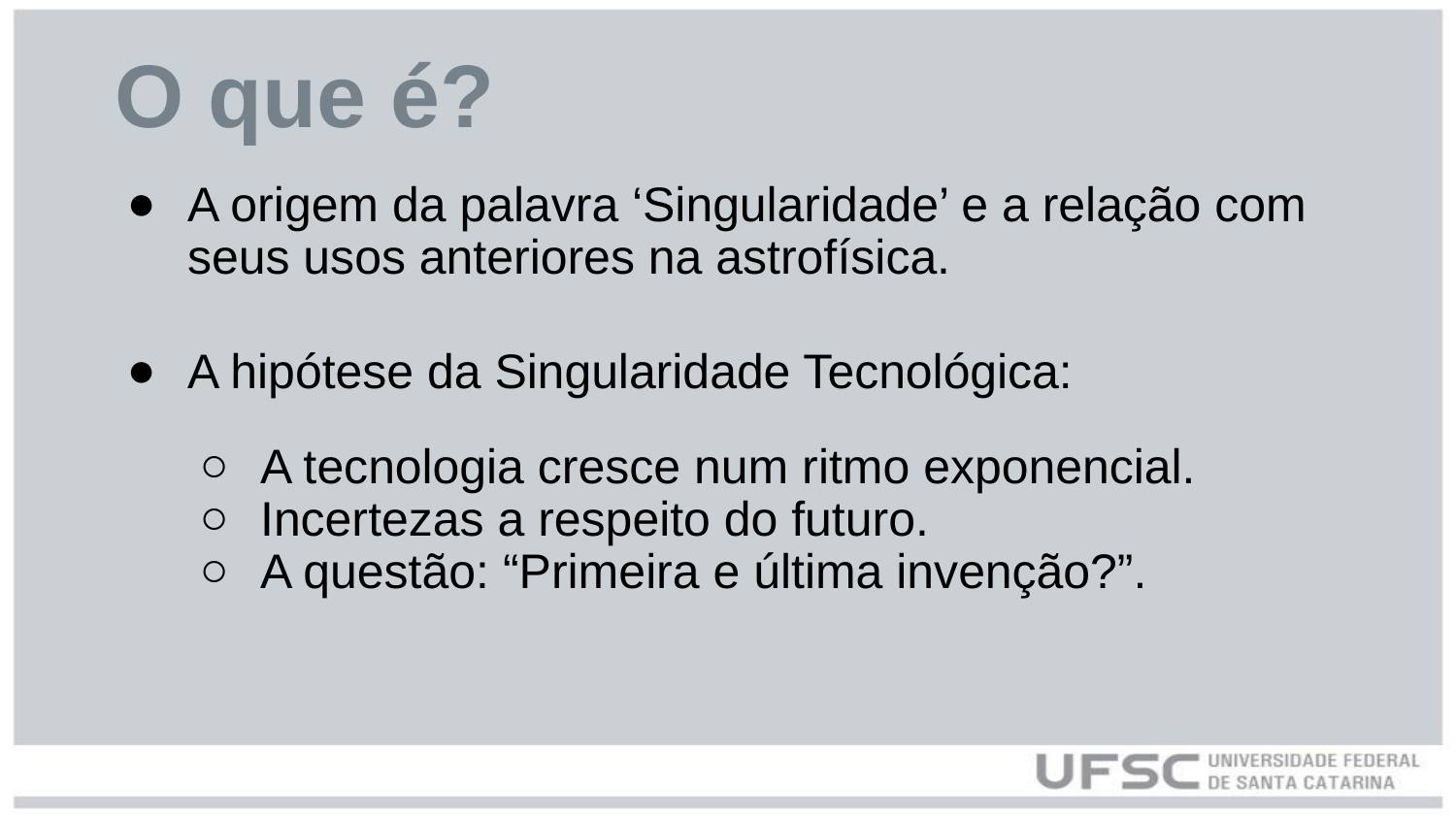

# O que é?
A origem da palavra ‘Singularidade’ e a relação com seus usos anteriores na astrofísica.

A hipótese da Singularidade Tecnológica:

A tecnologia cresce num ritmo exponencial.
Incertezas a respeito do futuro.
A questão: “Primeira e última invenção?”.